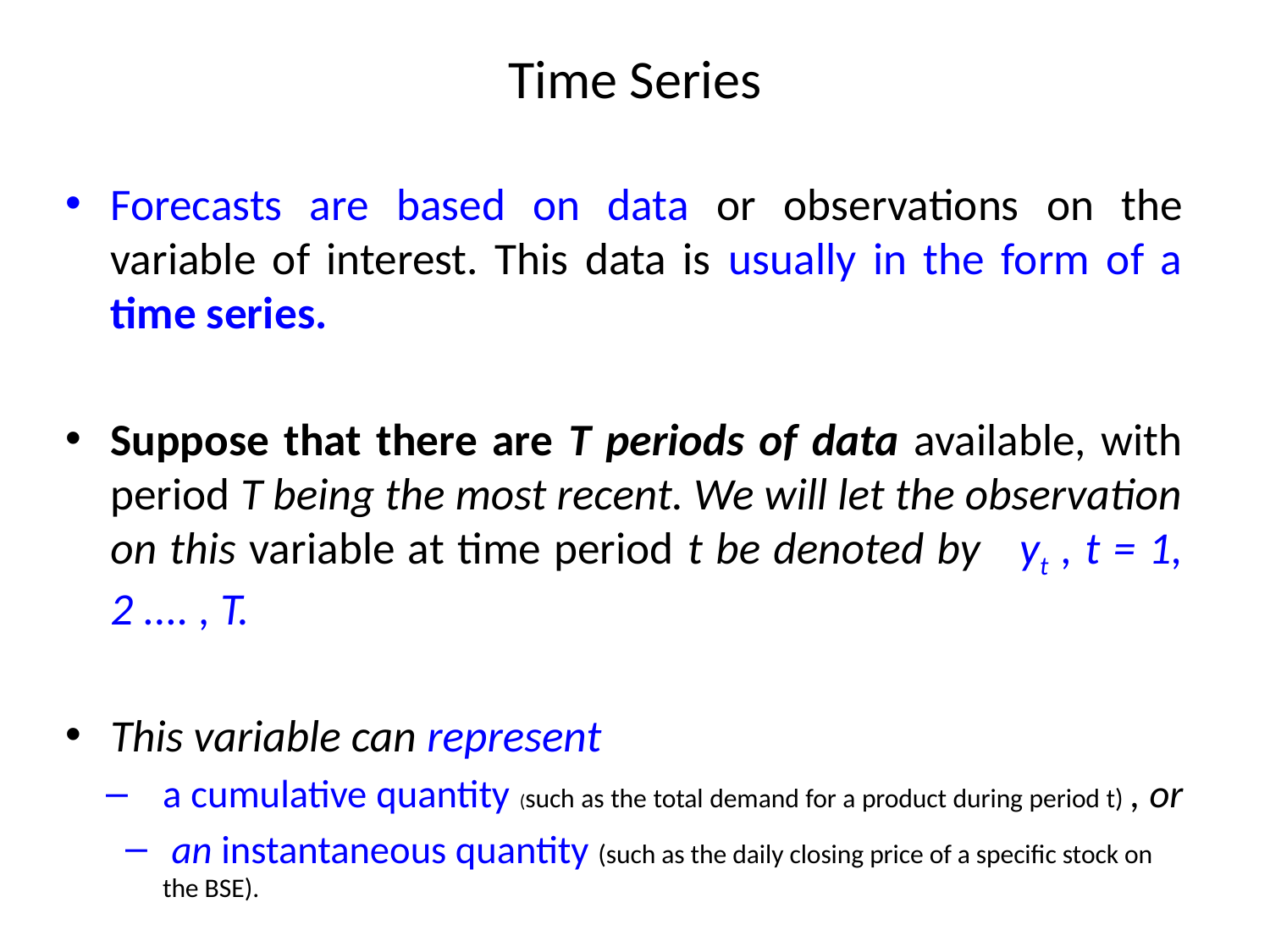

# Time Series
Forecasts are based on data or observations on the variable of interest. This data is usually in the form of a time series.

Suppose that there are T periods of data available, with period T being the most recent. We will let the observation on this variable at time period t be denoted by   yt , t = 1, 2 .... , T.

This variable can represent
	a cumulative quantity (such as the total demand for a product during period t) , or
 an instantaneous quantity (such as the daily closing price of a specific stock on the BSE).